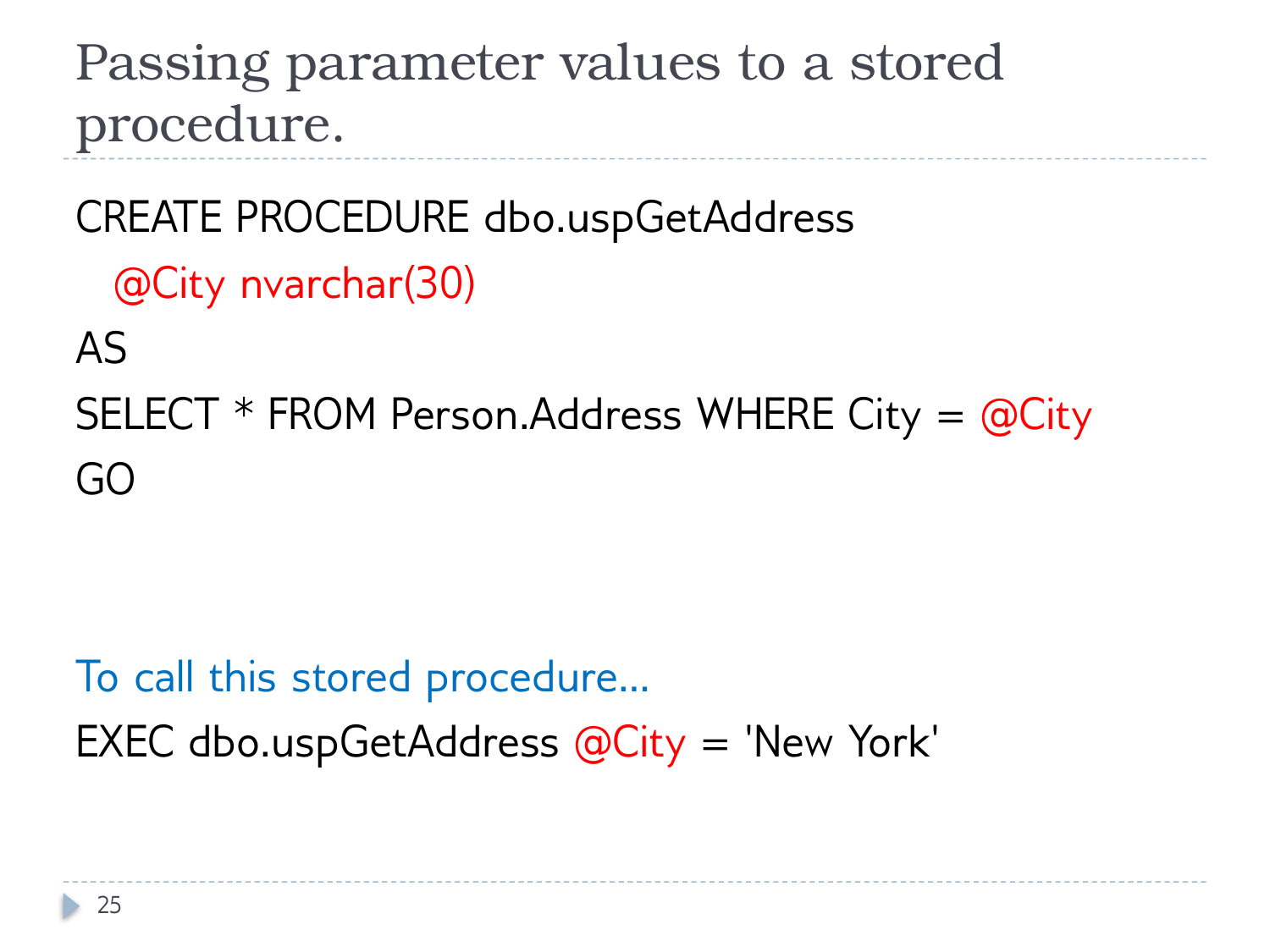

# Passing parameter values to a stored procedure.
CREATE PROCEDURE dbo.uspGetAddress
	@City nvarchar(30)
AS
SELECT * FROM Person.Address WHERE City = @City
GO

To call this stored procedure…
EXEC dbo.uspGetAddress @City = 'New York'
25